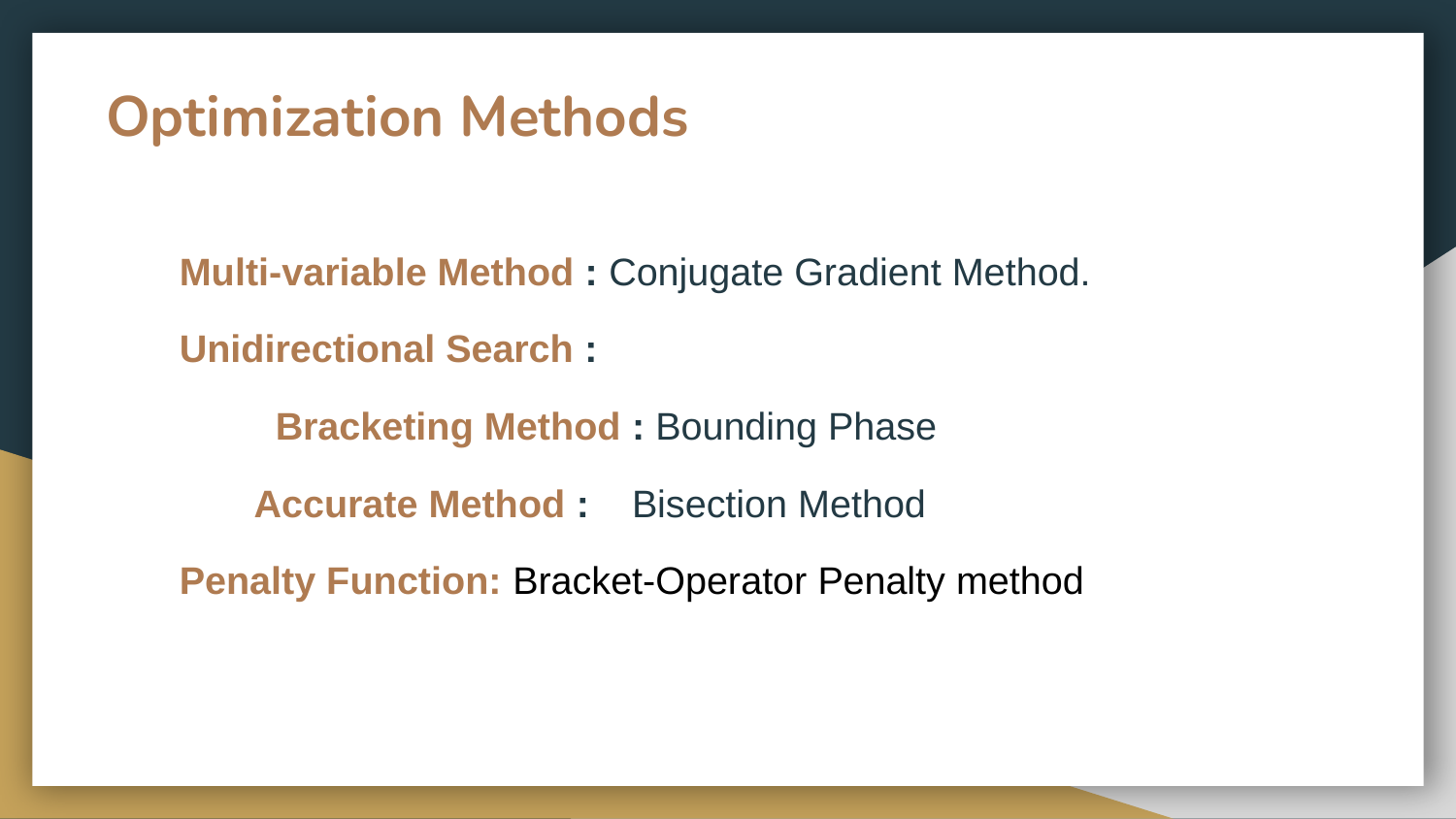

# Optimization Methods
Multi-variable Method : Conjugate Gradient Method.
Unidirectional Search :
         Bracketing Method : Bounding Phase
       Accurate Method :    Bisection Method
Penalty Function: Bracket-Operator Penalty method